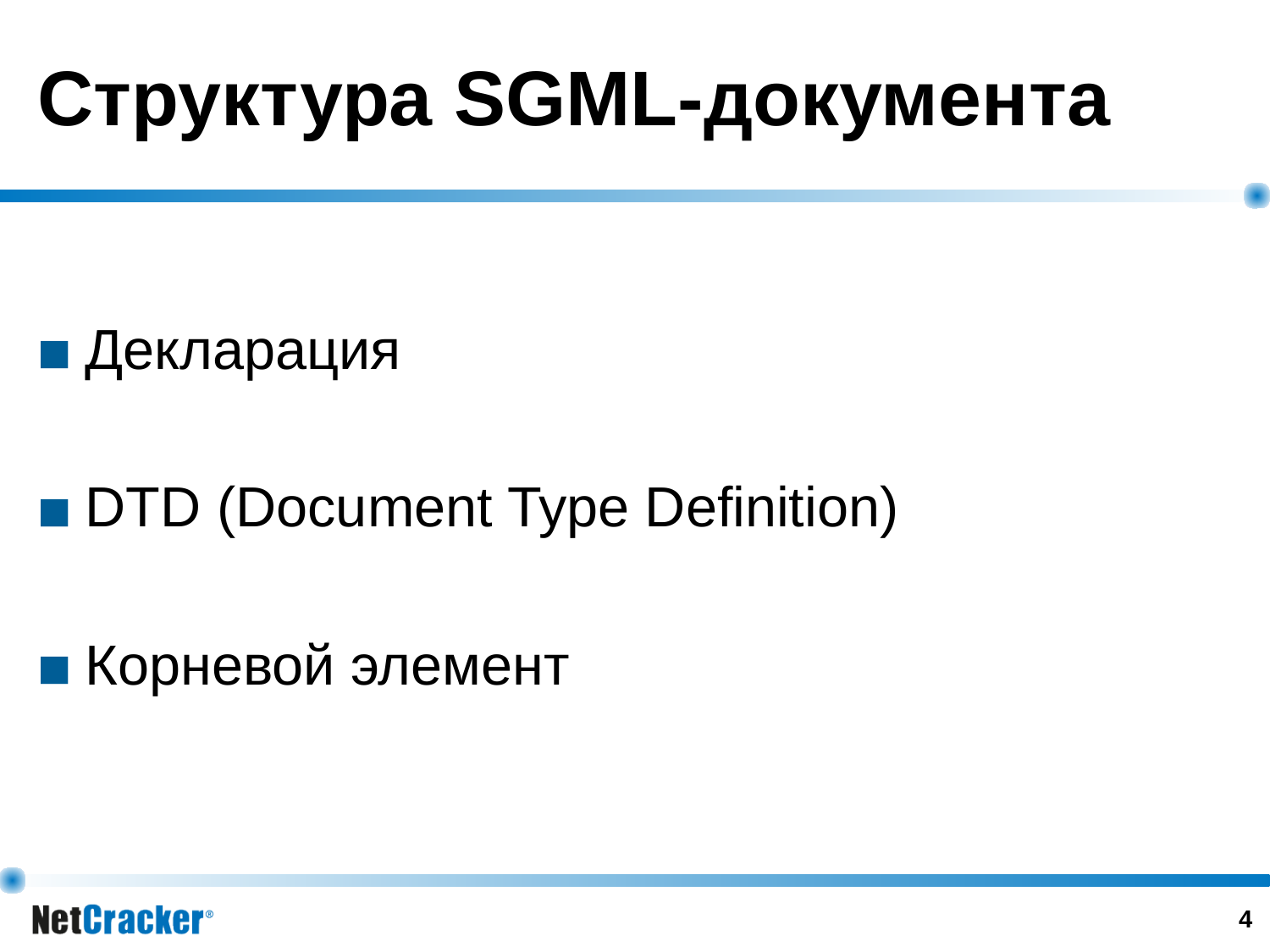

# Структура SGML-документа

Декларация

DTD (Document Type Definition)

Корневой элемент
4